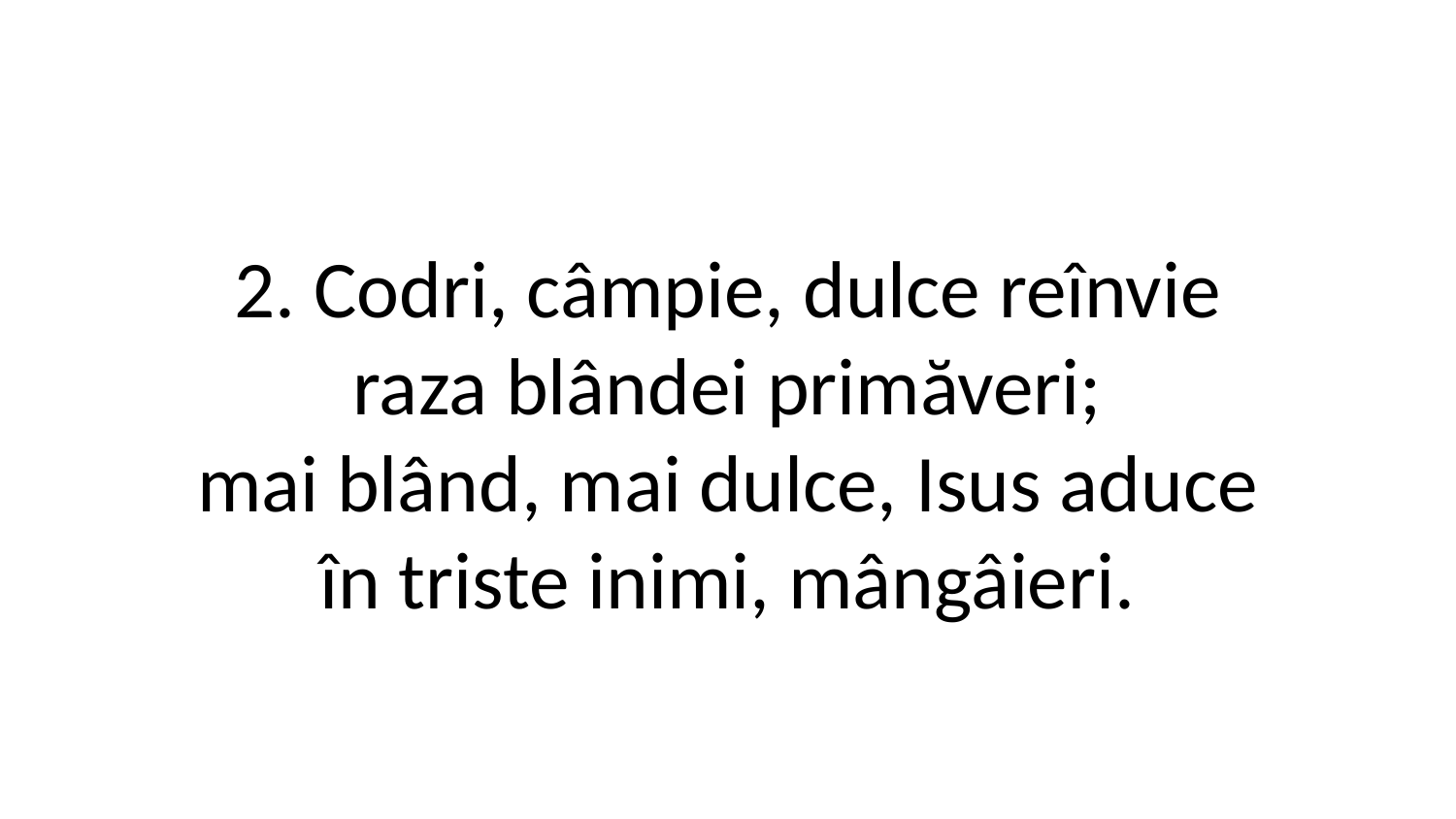

2. Codri, câmpie, dulce reînvie
raza blândei primăveri;
mai blând, mai dulce, Isus aduce
în triste inimi, mângâieri.